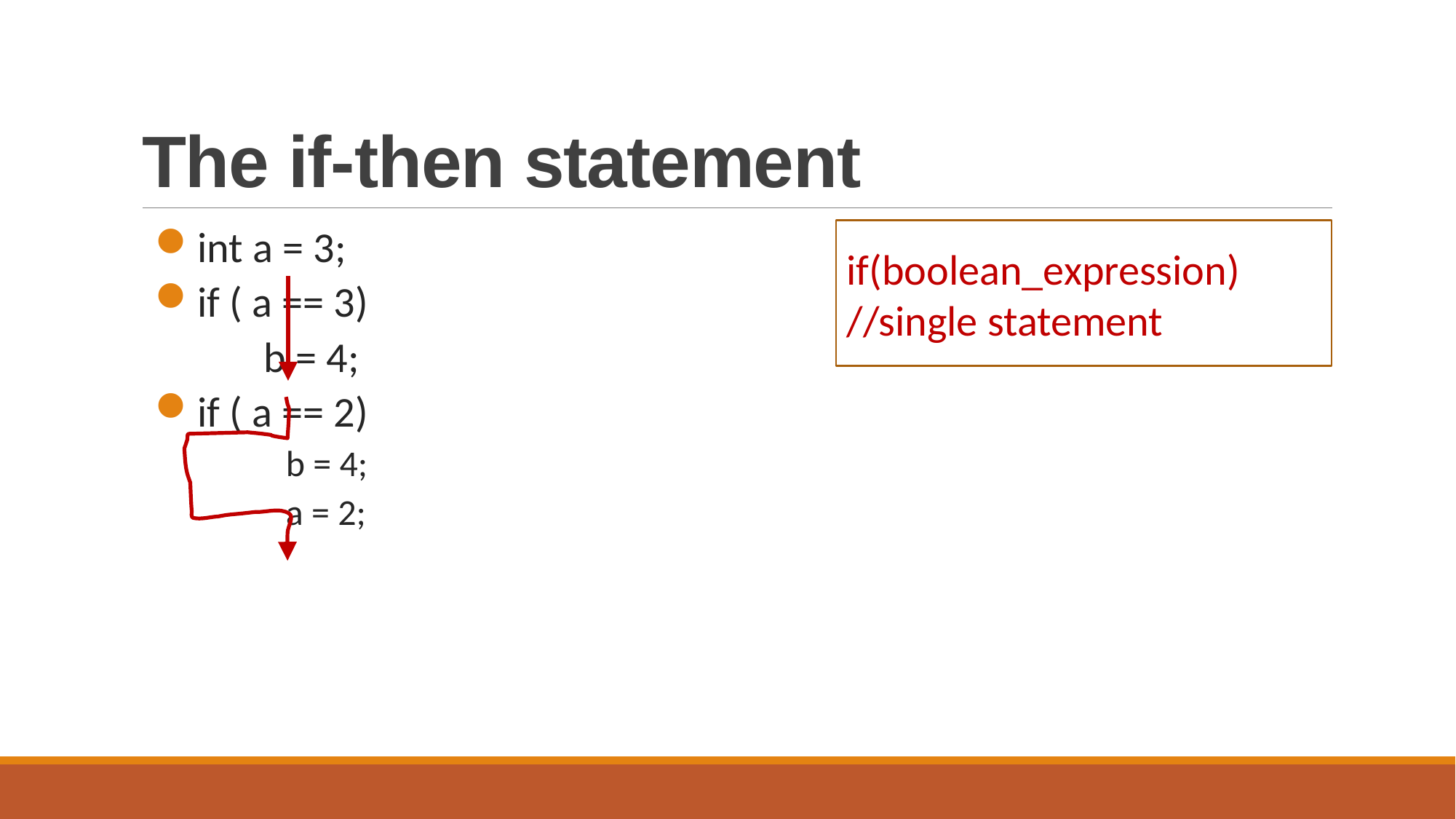

# The if-then statement
int a = 3;
if ( a == 3)
	b = 4;
if ( a == 2)
	b = 4;
	a = 2;

if(boolean_expression)	//single statement